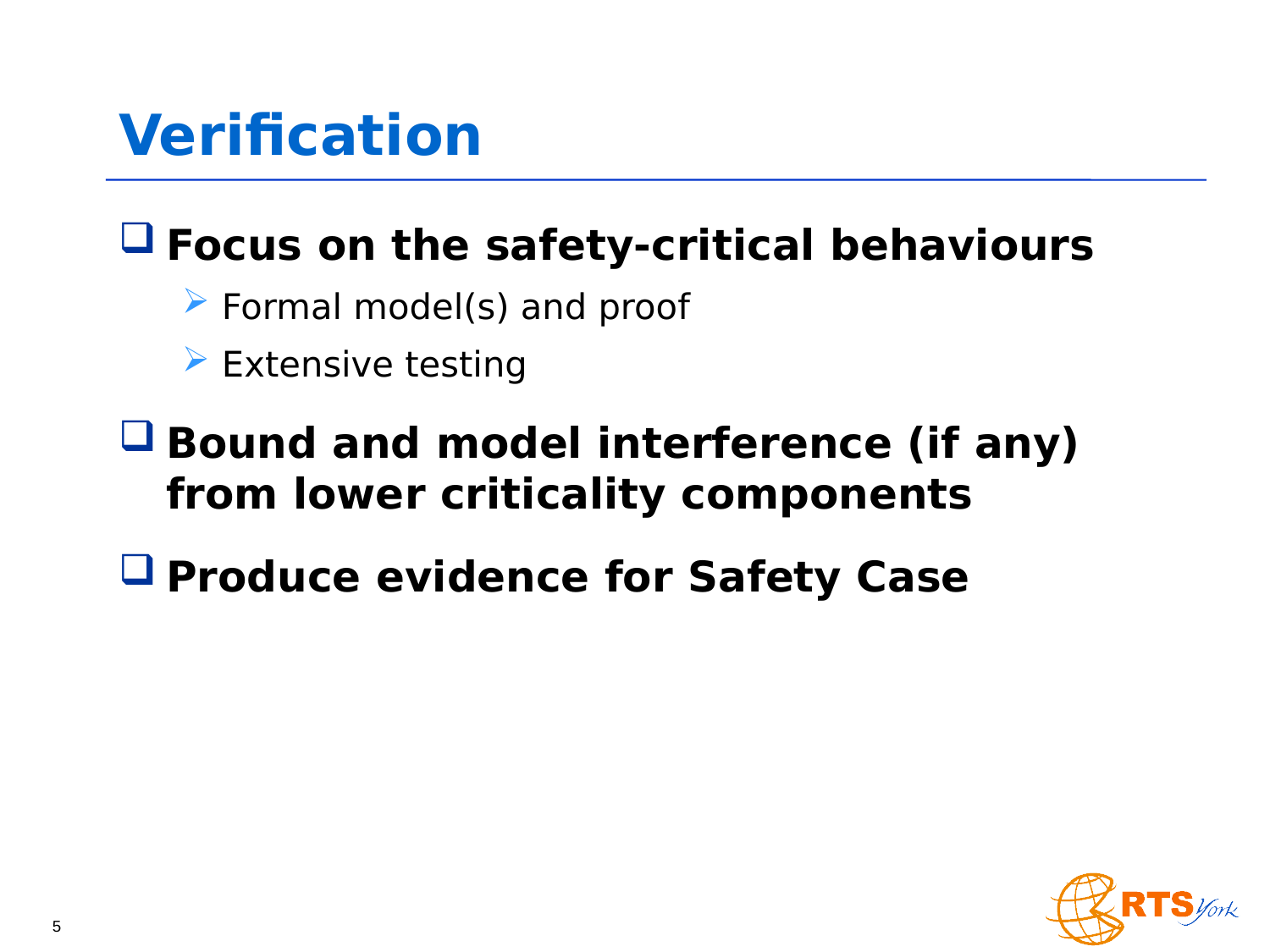

# Verification
Focus on the safety-critical behaviours
Formal model(s) and proof
Extensive testing
Bound and model interference (if any) from lower criticality components
Produce evidence for Safety Case
5